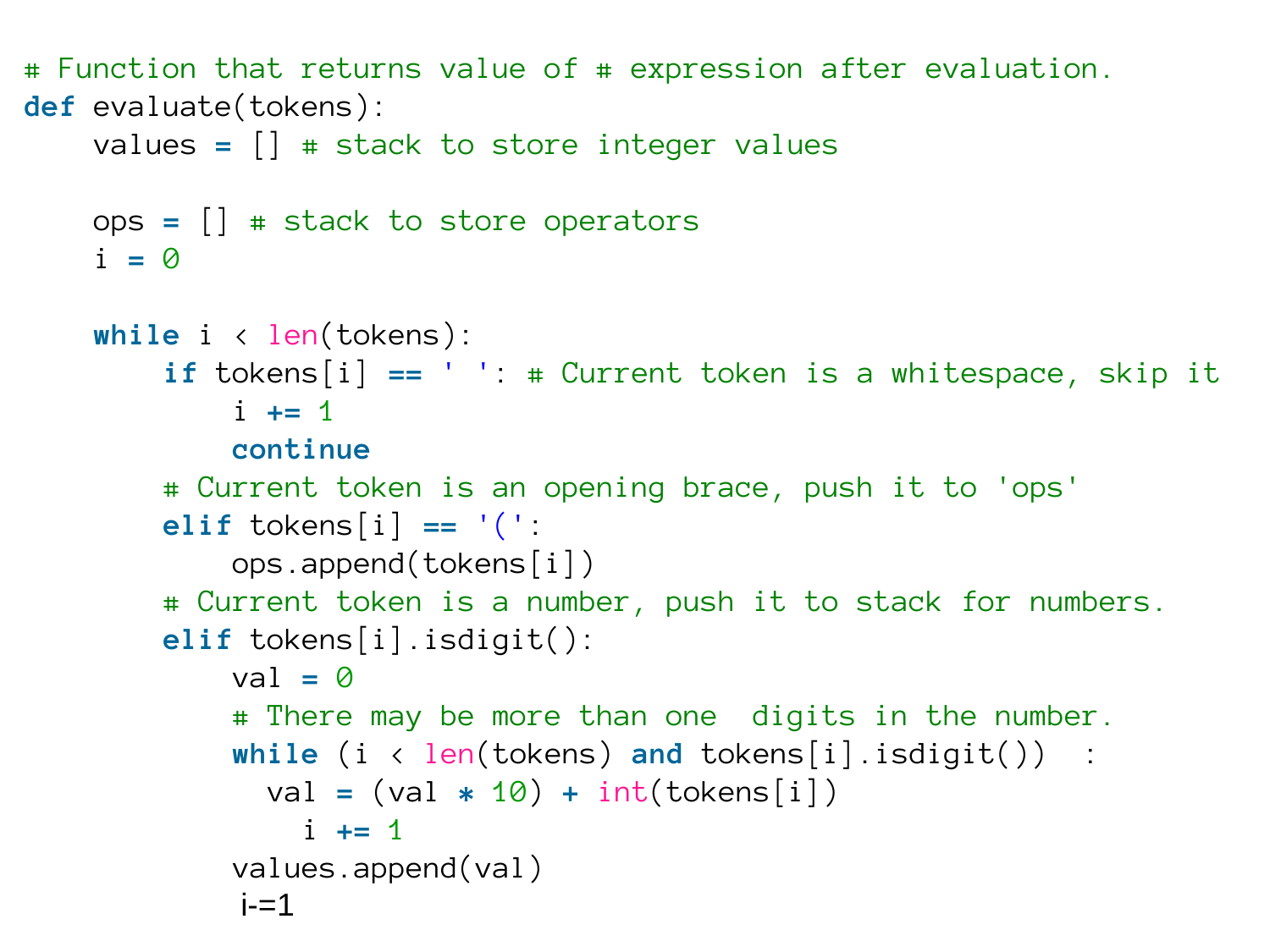

# Function that returns value of # expression after evaluation.
def evaluate(tokens):
    values = [] # stack to store integer values

    ops = [] # stack to store operators
    i = 0

    while i < len(tokens):
        if tokens[i] == ' ': # Current token is a whitespace, skip it
            i += 1
            continue
        # Current token is an opening brace, push it to 'ops'
        elif tokens[i] == '(':
            ops.append(tokens[i])
        # Current token is a number, push it to stack for numbers.
        elif tokens[i].isdigit():
            val = 0
            # There may be more than one  digits in the number.
            while (i < len(tokens) and tokens[i].isdigit())  :               val = (val * 10) + int(tokens[i])
                i += 1
            values.append(val)
	          i-=1
09-05-2022
Dr.M.Kaliappan, Professor & Head/ AI& DS
26